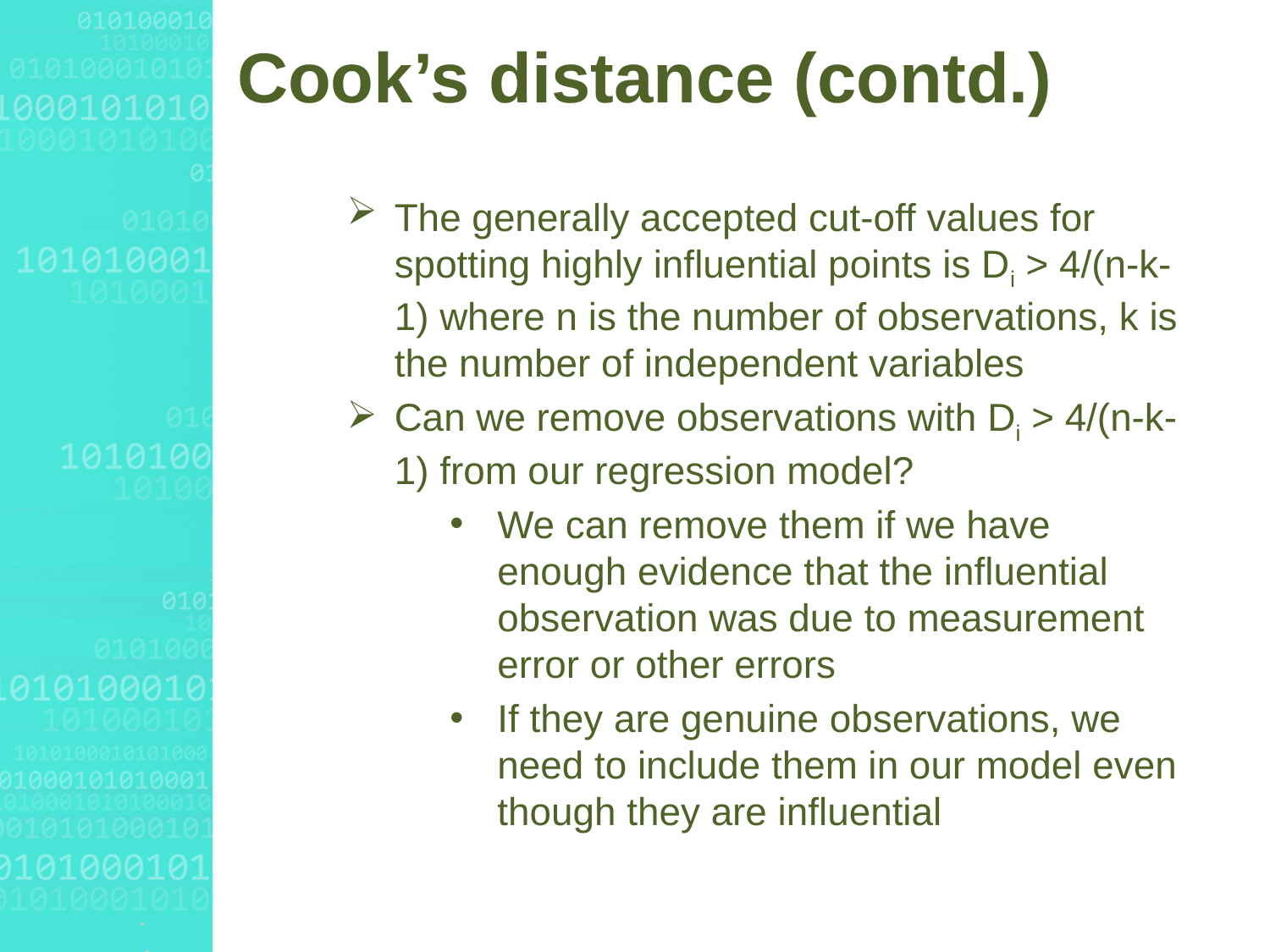

# Cook’s distance (contd.)
The generally accepted cut-off values for spotting highly influential points is Di > 4/(n-k-1) where n is the number of observations, k is the number of independent variables
Can we remove observations with Di > 4/(n-k-1) from our regression model?
We can remove them if we have enough evidence that the influential observation was due to measurement error or other errors
If they are genuine observations, we need to include them in our model even though they are influential